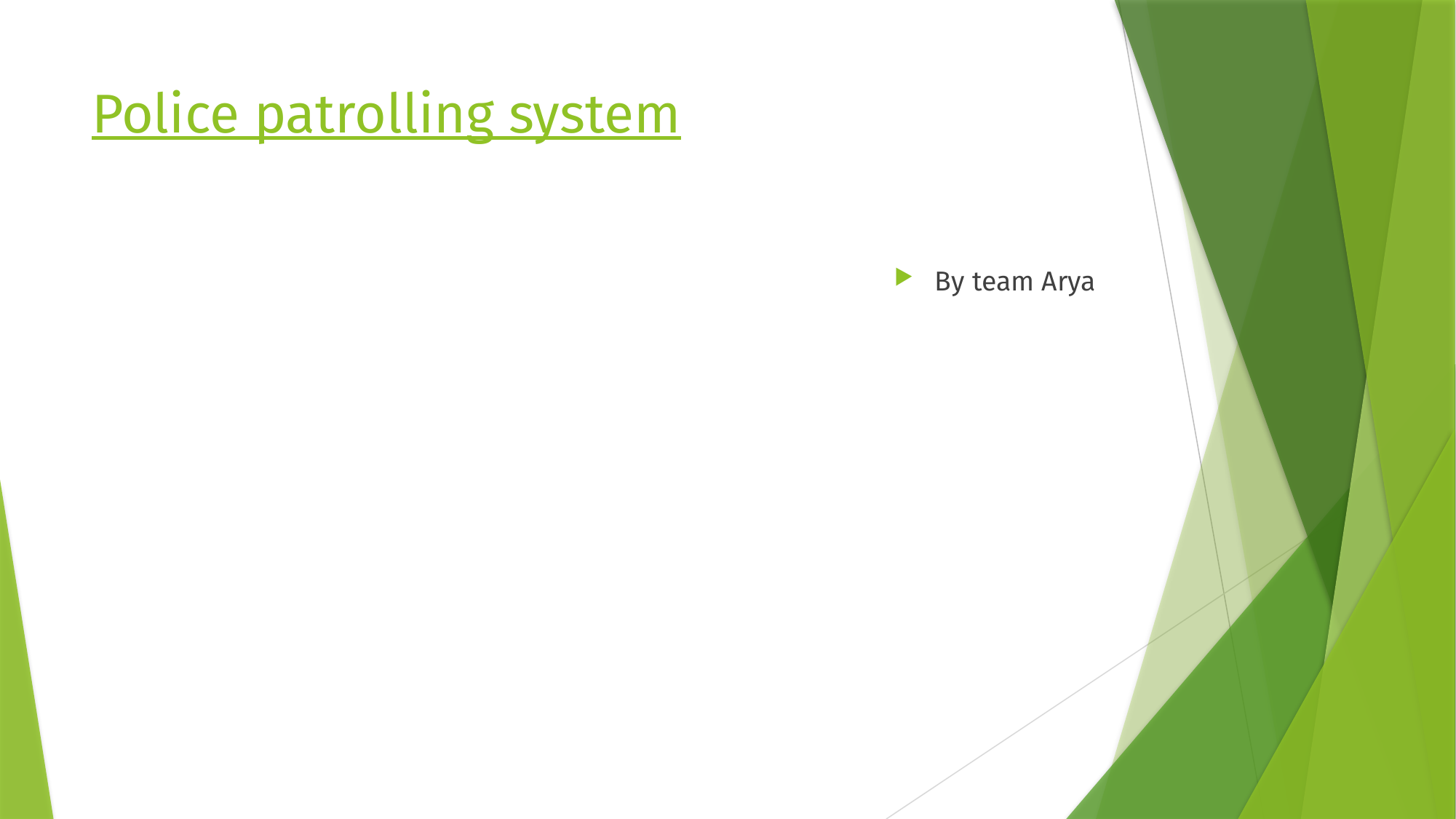

# Police patrolling system
By team Arya